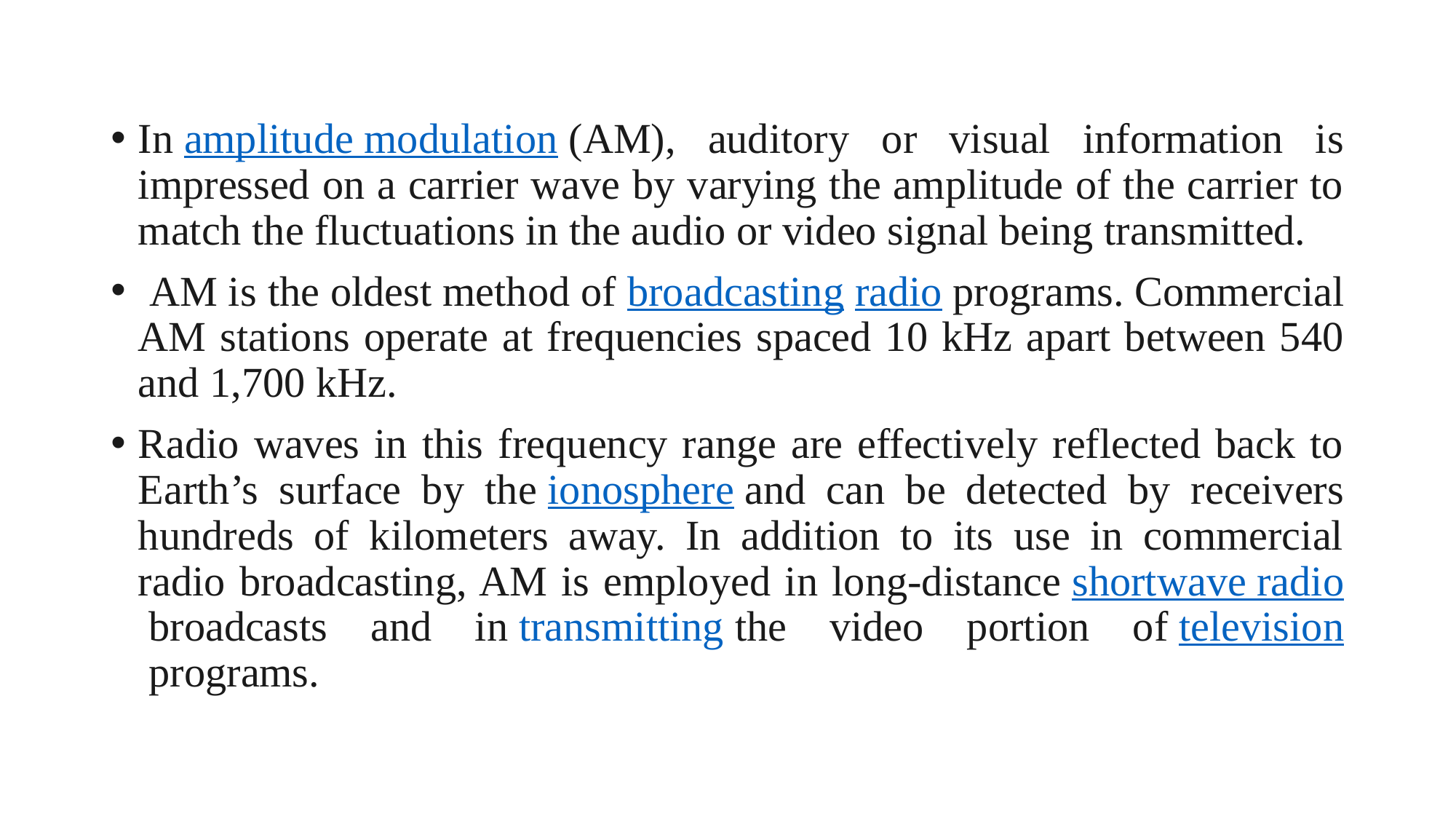

In amplitude modulation (AM), auditory or visual information is impressed on a carrier wave by varying the amplitude of the carrier to match the fluctuations in the audio or video signal being transmitted.
 AM is the oldest method of broadcasting radio programs. Commercial AM stations operate at frequencies spaced 10 kHz apart between 540 and 1,700 kHz.
Radio waves in this frequency range are effectively reflected back to Earth’s surface by the ionosphere and can be detected by receivers hundreds of kilometers away. In addition to its use in commercial radio broadcasting, AM is employed in long-distance shortwave radio broadcasts and in transmitting the video portion of television programs.